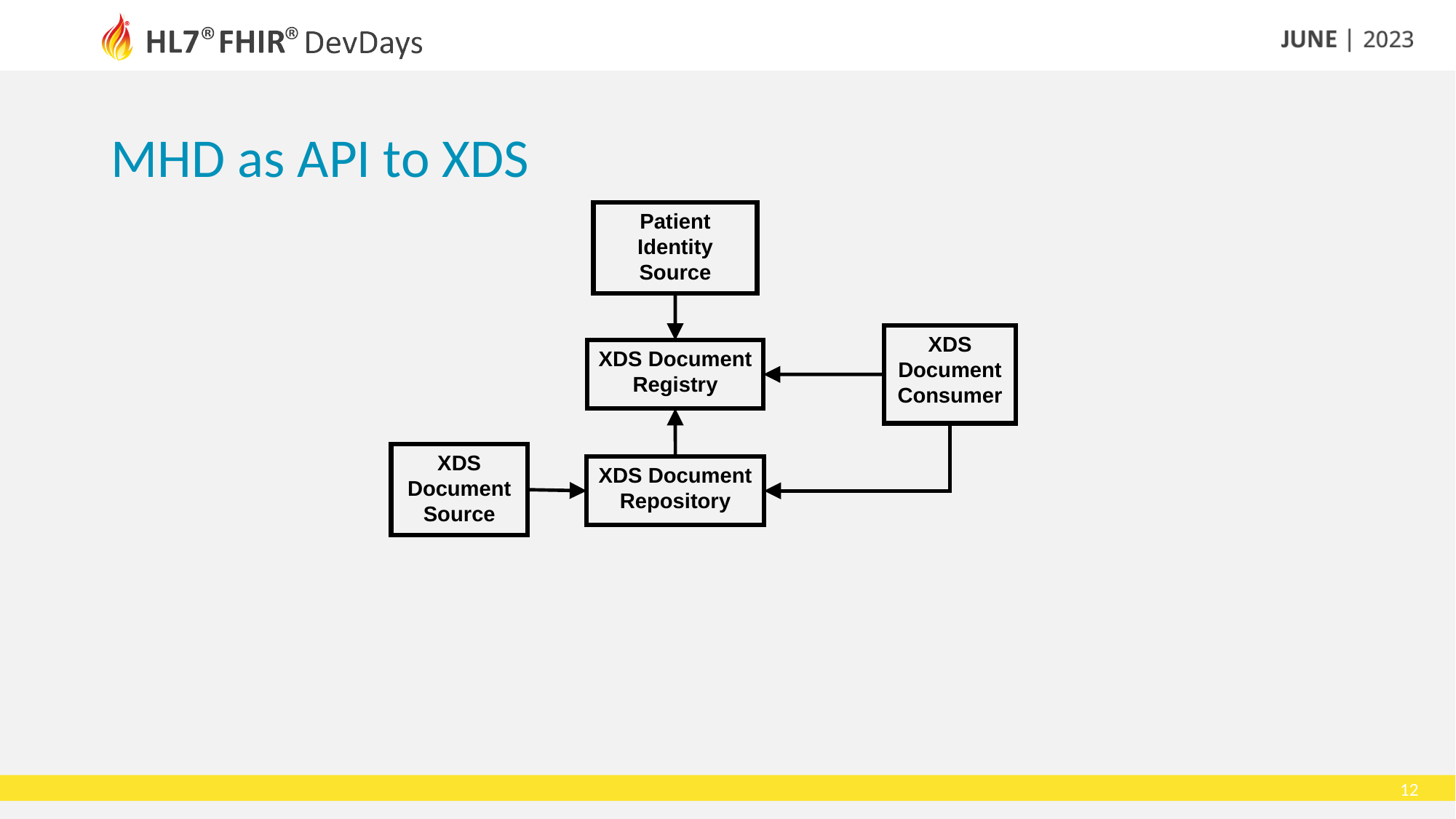

MHD as API to XDS
Patient Identity Source
XDS Document Consumer
XDS Document Registry
XDS Document Source
XDS Document Repository